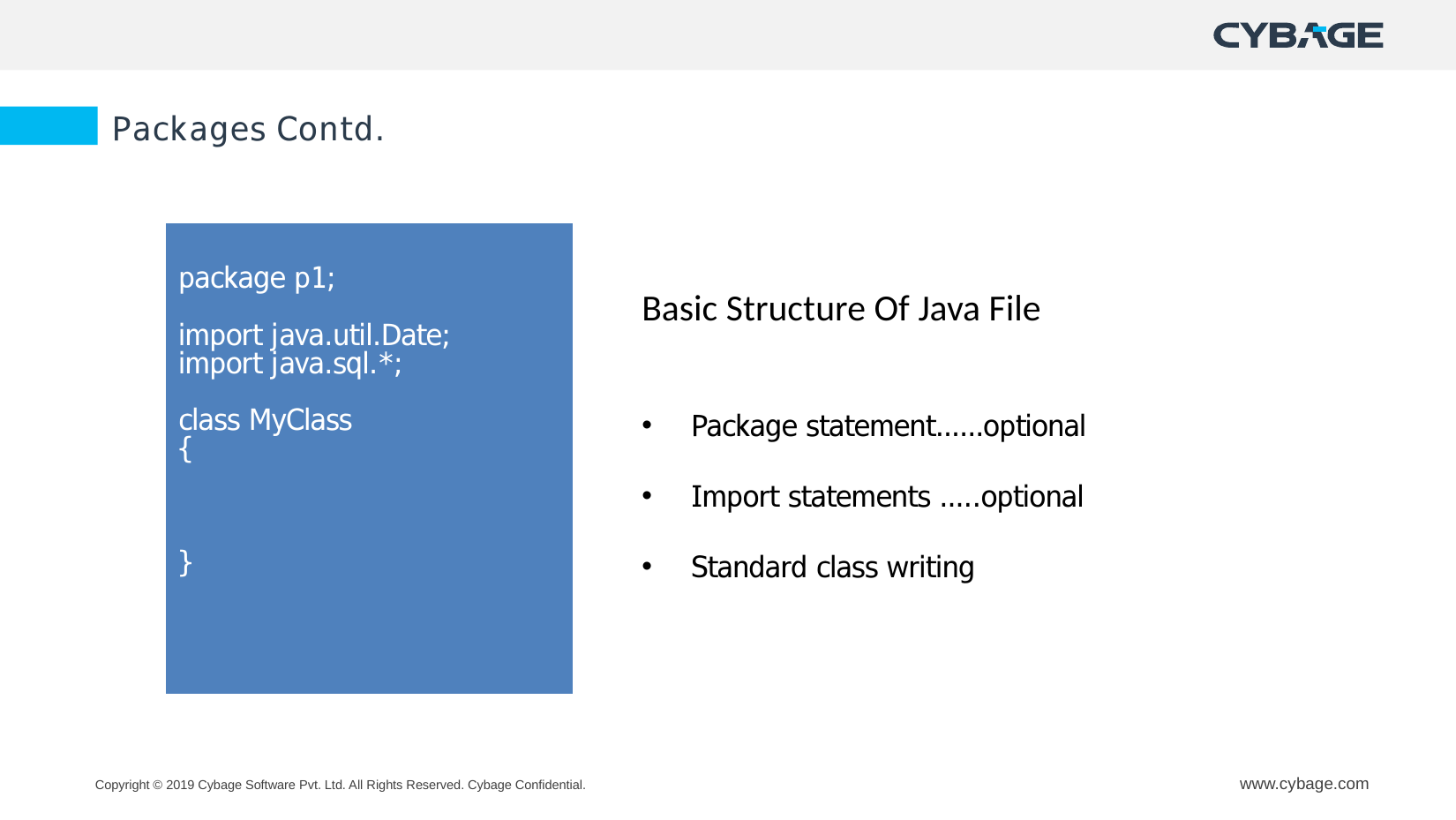

Packages Contd.

| package p1; import java.util.Date; import java.sql.\*; class MyClass { } |
| --- |

Basic Structure Of Java File

Package statement……optional
Import statements …..optional
Standard class writing